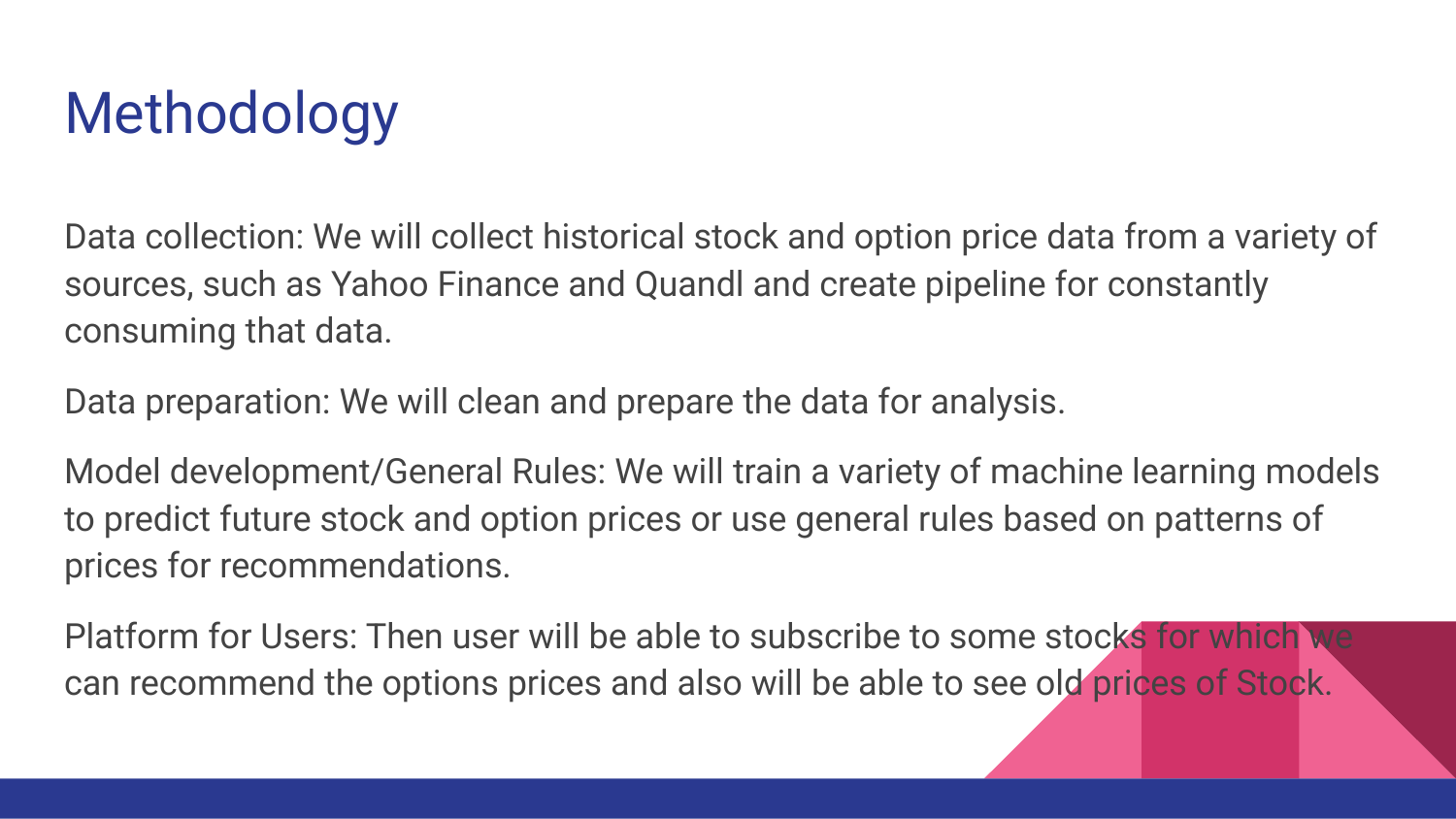

# Methodology
Data collection: We will collect historical stock and option price data from a variety of sources, such as Yahoo Finance and Quandl and create pipeline for constantly consuming that data.
Data preparation: We will clean and prepare the data for analysis.
Model development/General Rules: We will train a variety of machine learning models to predict future stock and option prices or use general rules based on patterns of prices for recommendations.
Platform for Users: Then user will be able to subscribe to some stocks for which we can recommend the options prices and also will be able to see old prices of Stock.